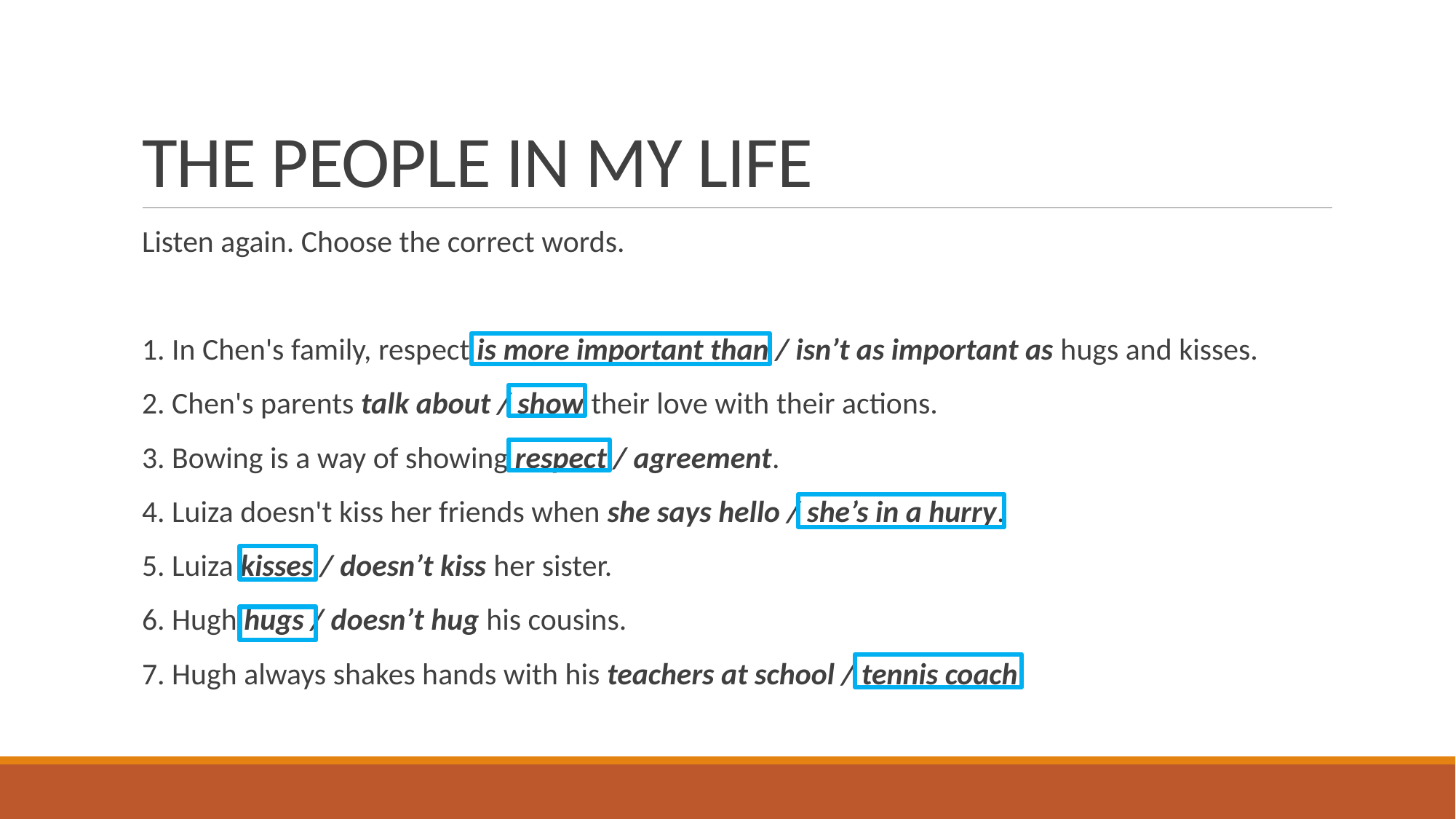

# THE PEOPLE IN MY LIFE
Listen again. Choose the correct words.

1. In Chen's family, respect is more important than / isn’t as important as hugs and kisses.
2. Chen's parents talk about / show their love with their actions.
3. Bowing is a way of showing respect / agreement.
4. Luiza doesn't kiss her friends when she says hello / she’s in a hurry.
5. Luiza kisses / doesn’t kiss her sister.
6. Hugh hugs / doesn’t hug his cousins.
7. Hugh always shakes hands with his teachers at school / tennis coach.